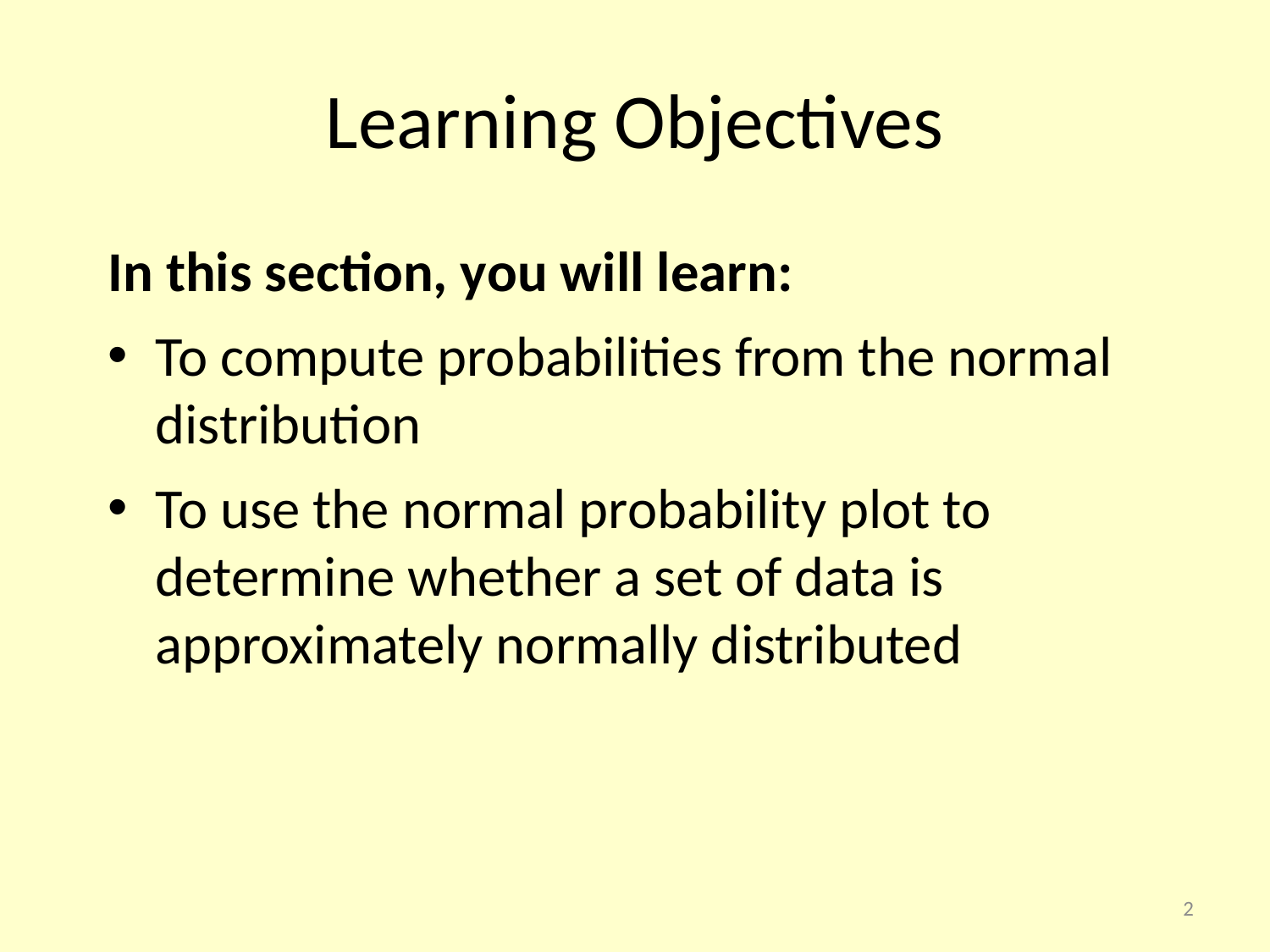

# Learning Objectives
In this section, you will learn:
To compute probabilities from the normal distribution
To use the normal probability plot to determine whether a set of data is approximately normally distributed
2